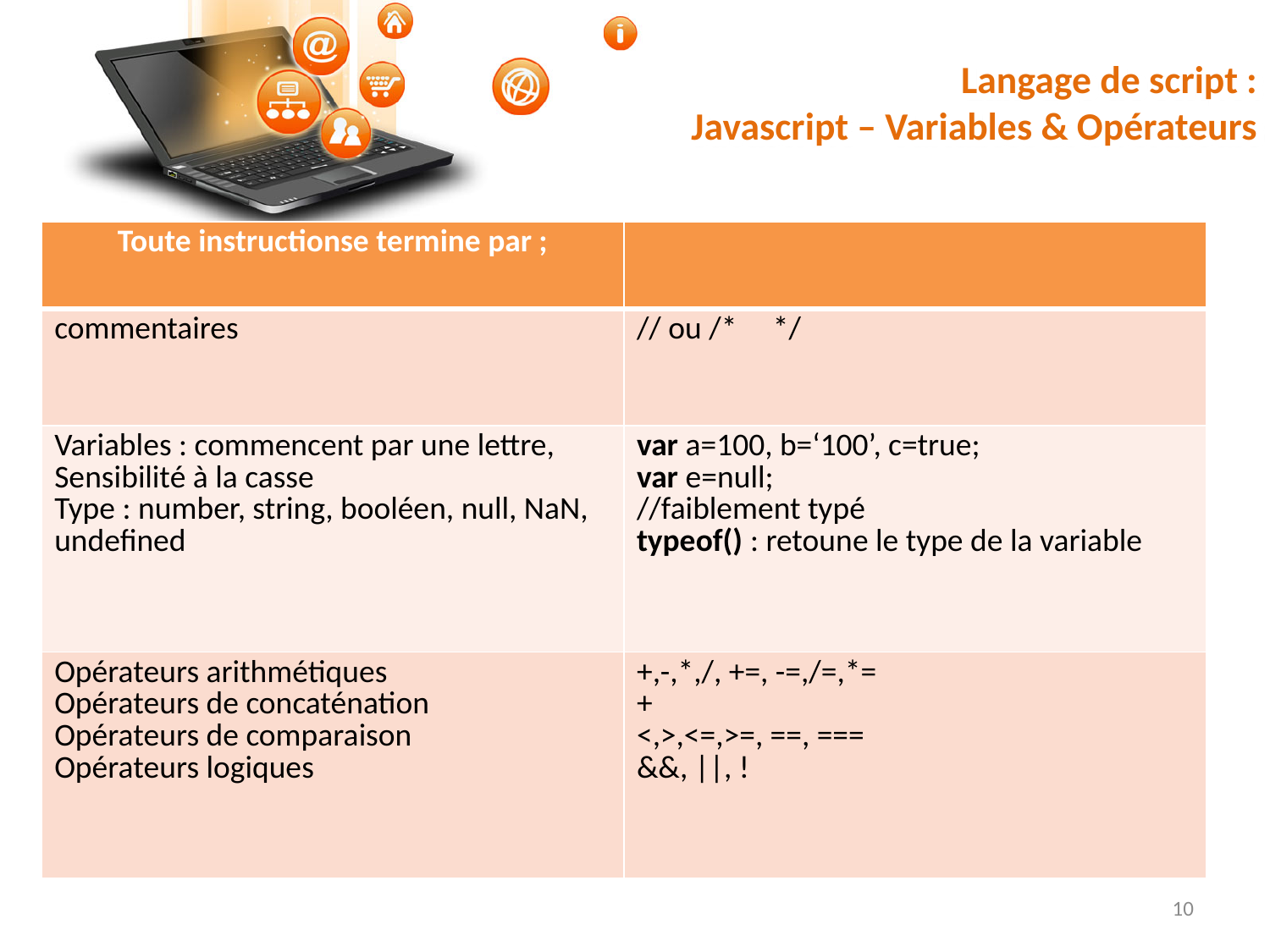

Langage de script :
Javascript – Variables & Opérateurs
| Toute instructionse termine par ; |  |
| --- | --- |
| commentaires | // ou /\* \*/ |
| Variables : commencent par une lettre, Sensibilité à la casse Type : number, string, booléen, null, NaN, undefined | var a=100, b=‘100’, c=true; var e=null; //faiblement typé typeof() : retoune le type de la variable |
| Opérateurs arithmétiques Opérateurs de concaténation Opérateurs de comparaison Opérateurs logiques | +,-,\*,/, +=, -=,/=,\*= + <,>,<=,>=, ==, === &&, ||, ! |

10